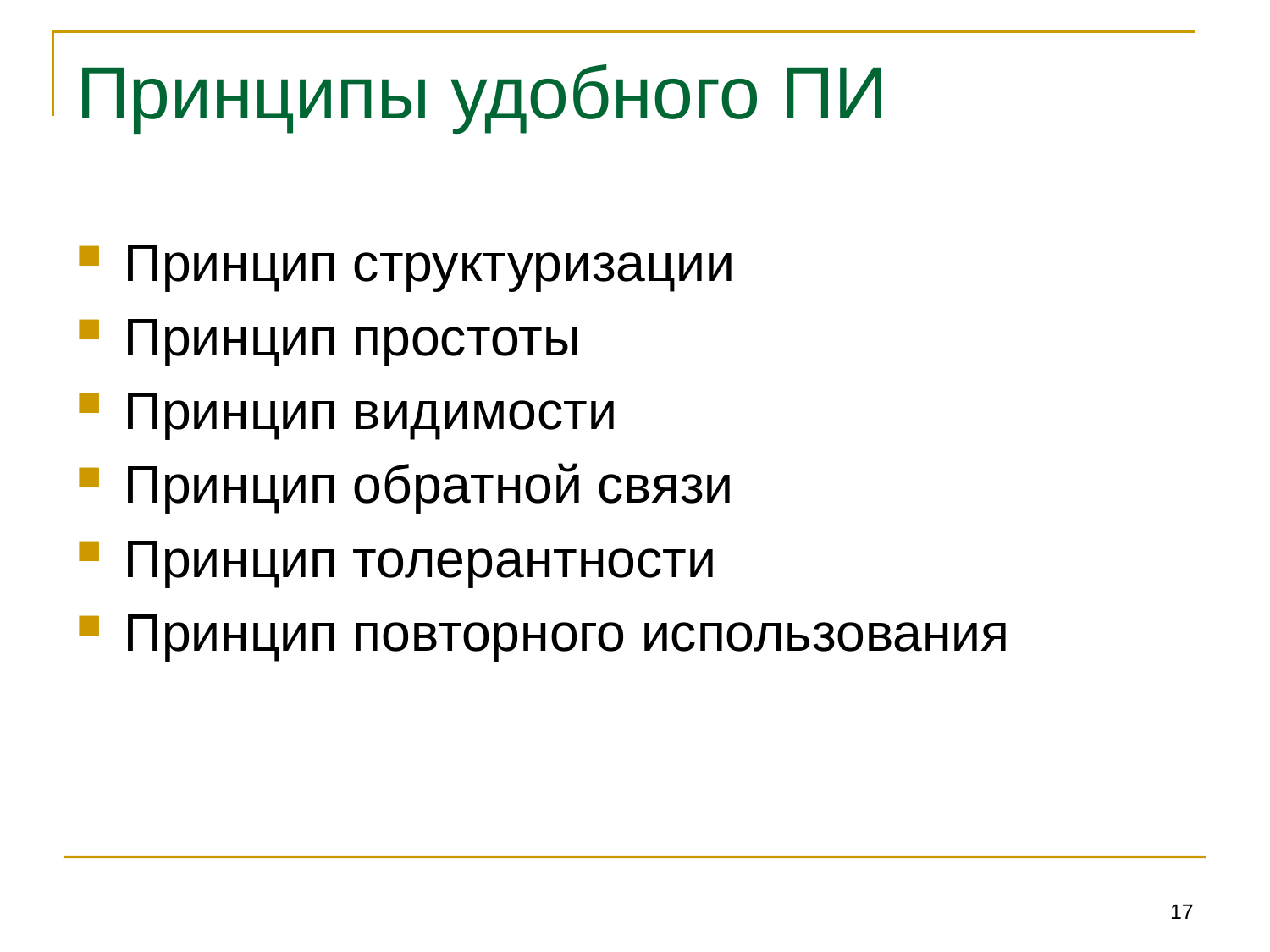

# Принципы удобного ПИ
Принцип структуризации
Принцип простоты
Принцип видимости
Принцип обратной связи
Принцип толерантности
Принцип повторного использования
17